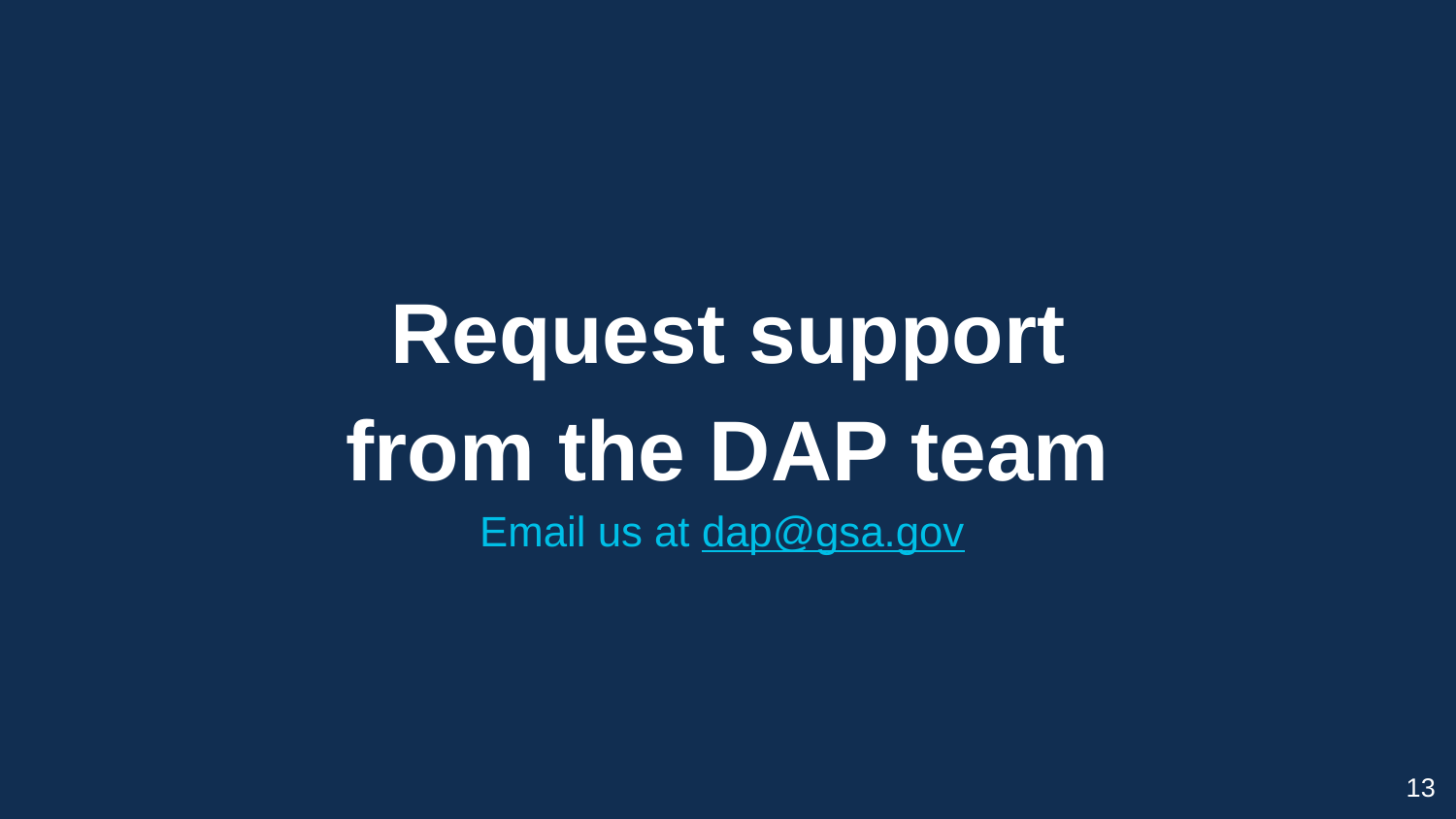

# Request support from the DAP team
Email us at dap@gsa.gov
13